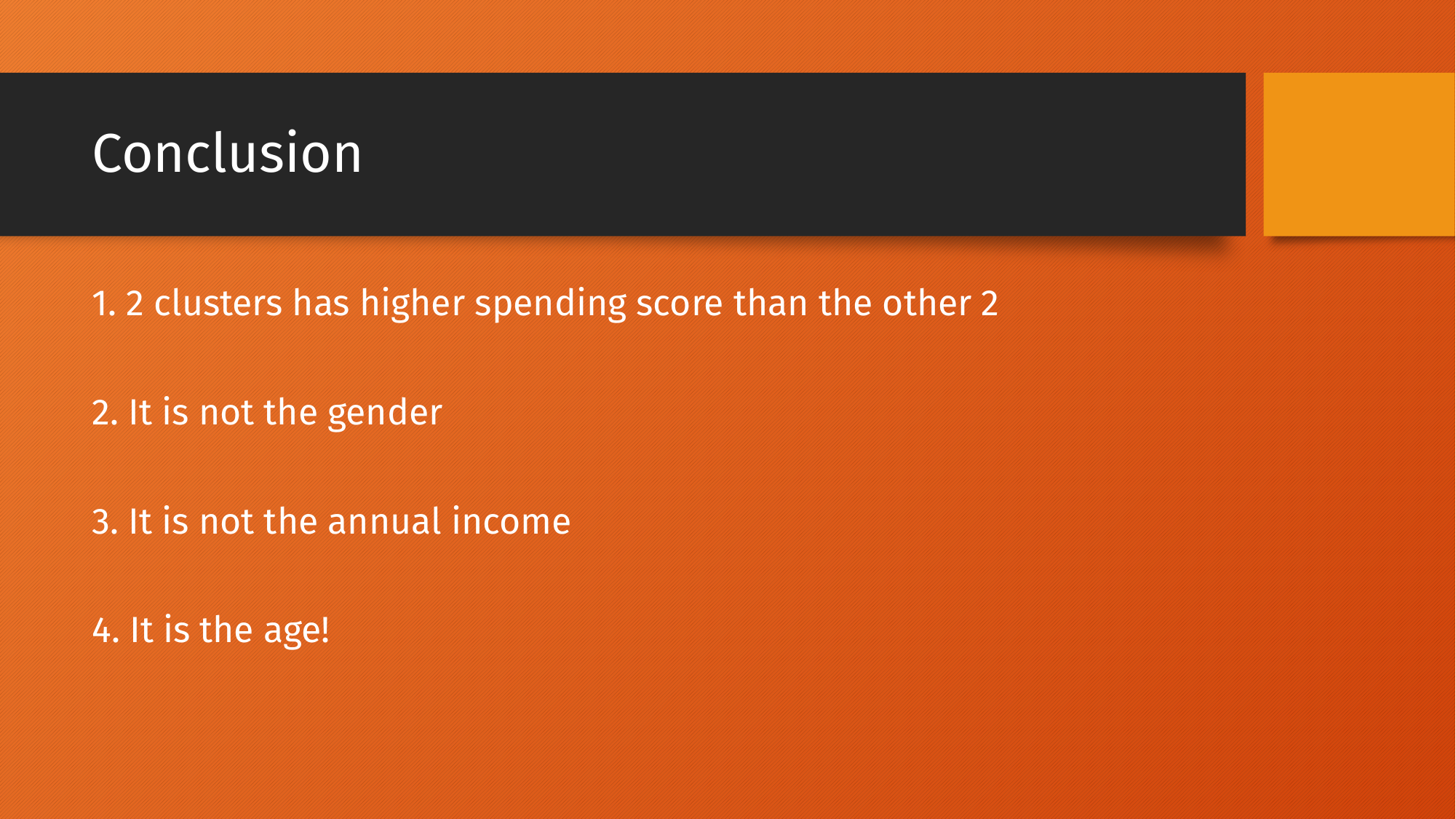

# Conclusion
1. 2 clusters has higher spending score than the other 2

2. It is not the gender

3. It is not the annual income

4. It is the age!